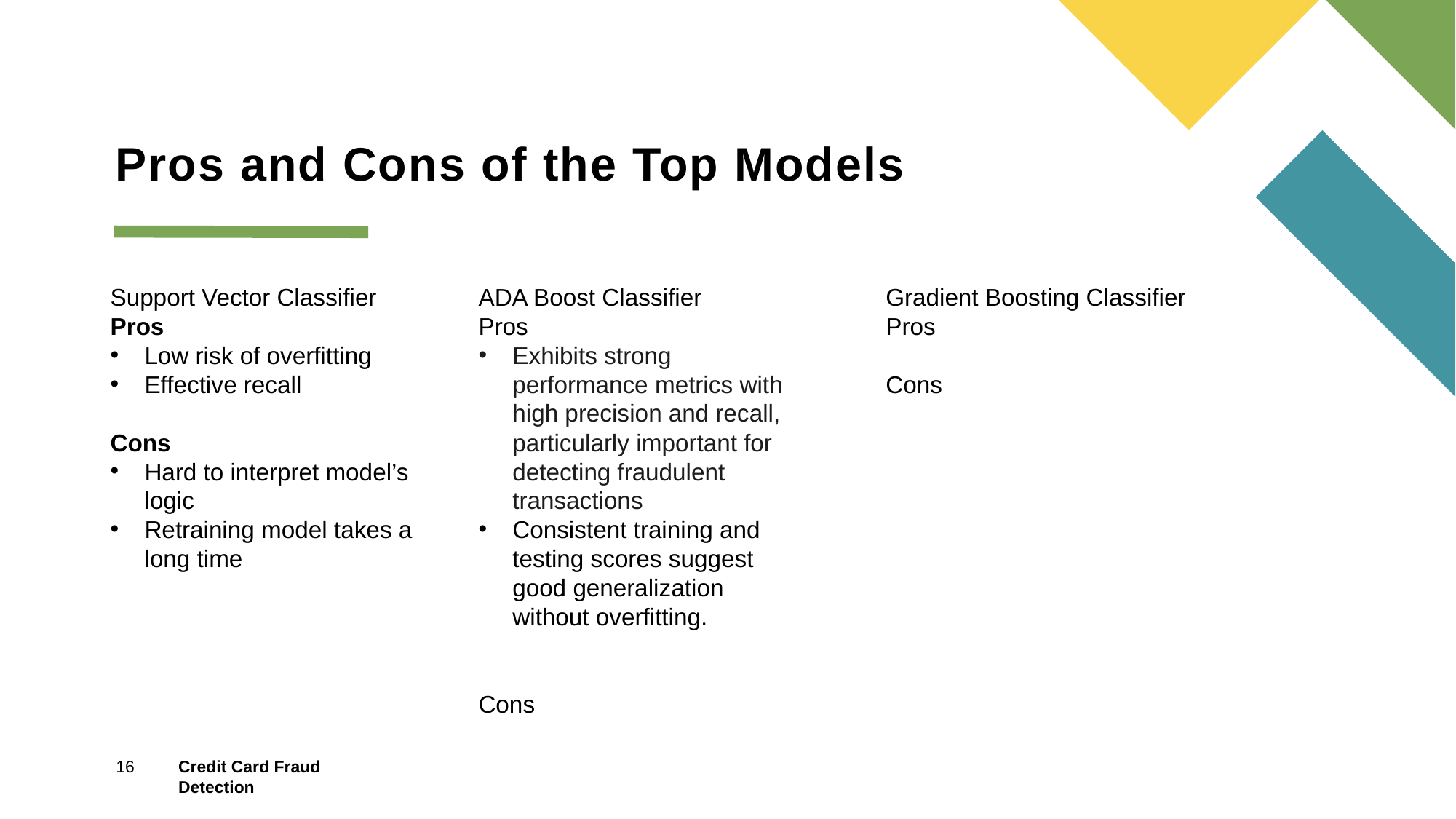

# Pros and Cons of the Top Models
Support Vector Classifier
Pros
Low risk of overfitting
Effective recall

Cons
Hard to interpret model’s logic
Retraining model takes a long time

ADA Boost Classifier
Pros
Exhibits strong performance metrics with high precision and recall, particularly important for detecting fraudulent transactions
Consistent training and testing scores suggest good generalization without overfitting.

Cons

Gradient Boosting Classifier
Pros

Cons
16
Credit Card Fraud Detection